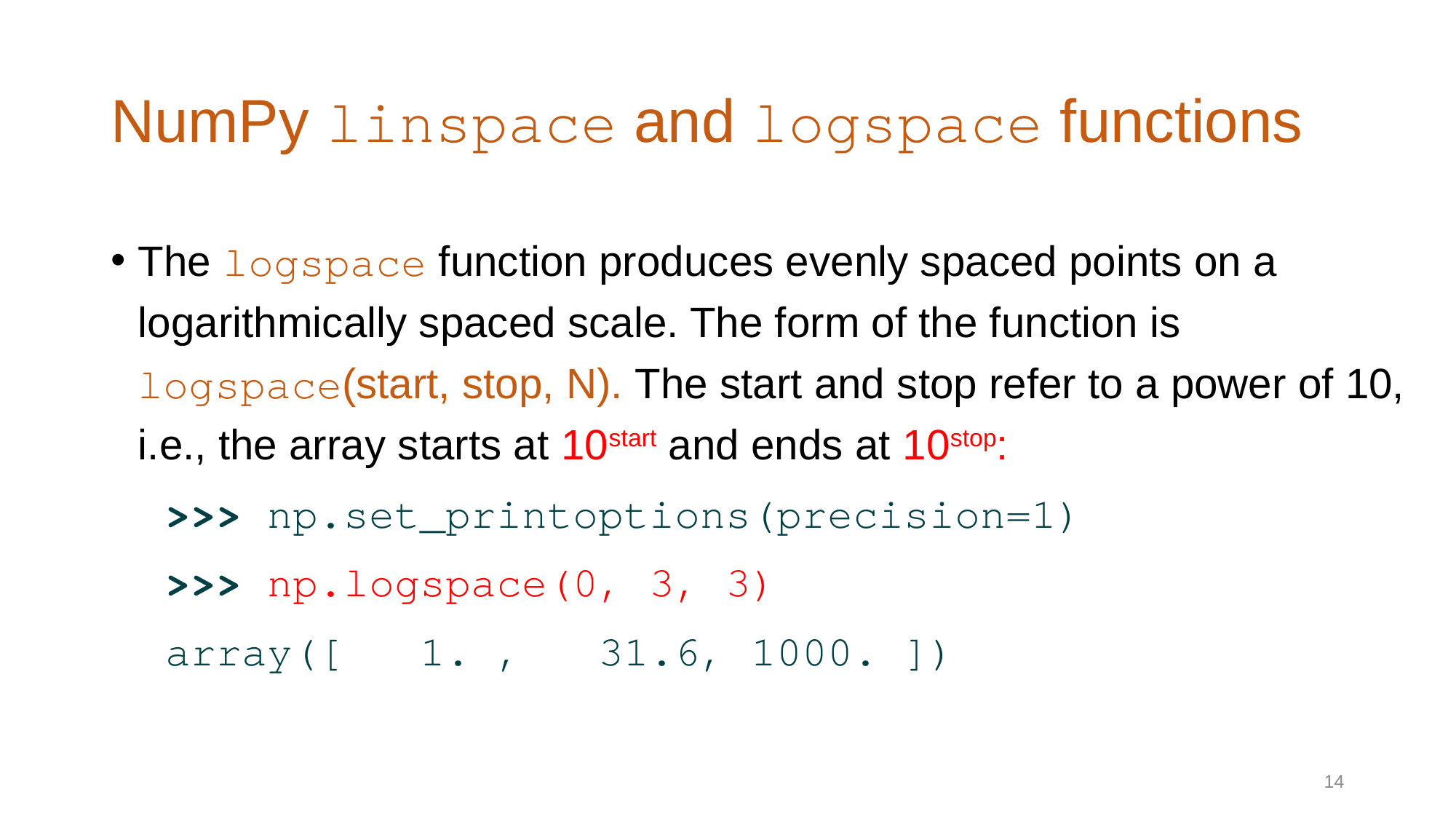

# NumPy linspace and logspace functions
The logspace function produces evenly spaced points on a logarithmically spaced scale. The form of the function is logspace(start, stop, N). The start and stop refer to a power of 10, i.e., the array starts at 10start and ends at 10stop:
>>> np.set_printoptions(precision=1)
>>> np.logspace(0, 3, 3)
array([   1. ,   31.6, 1000. ])

14